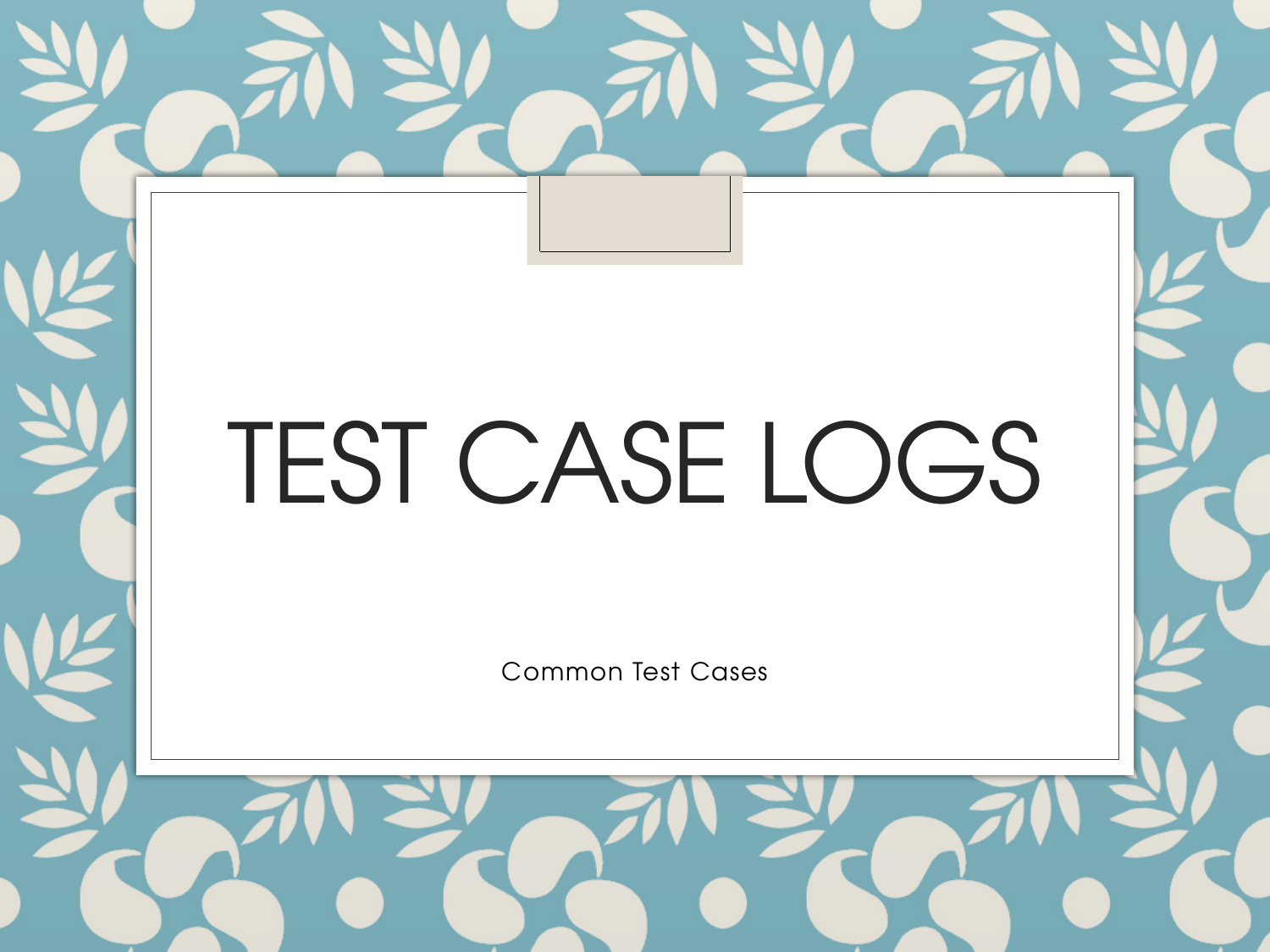

# Test Case Logs
Common Test Cases